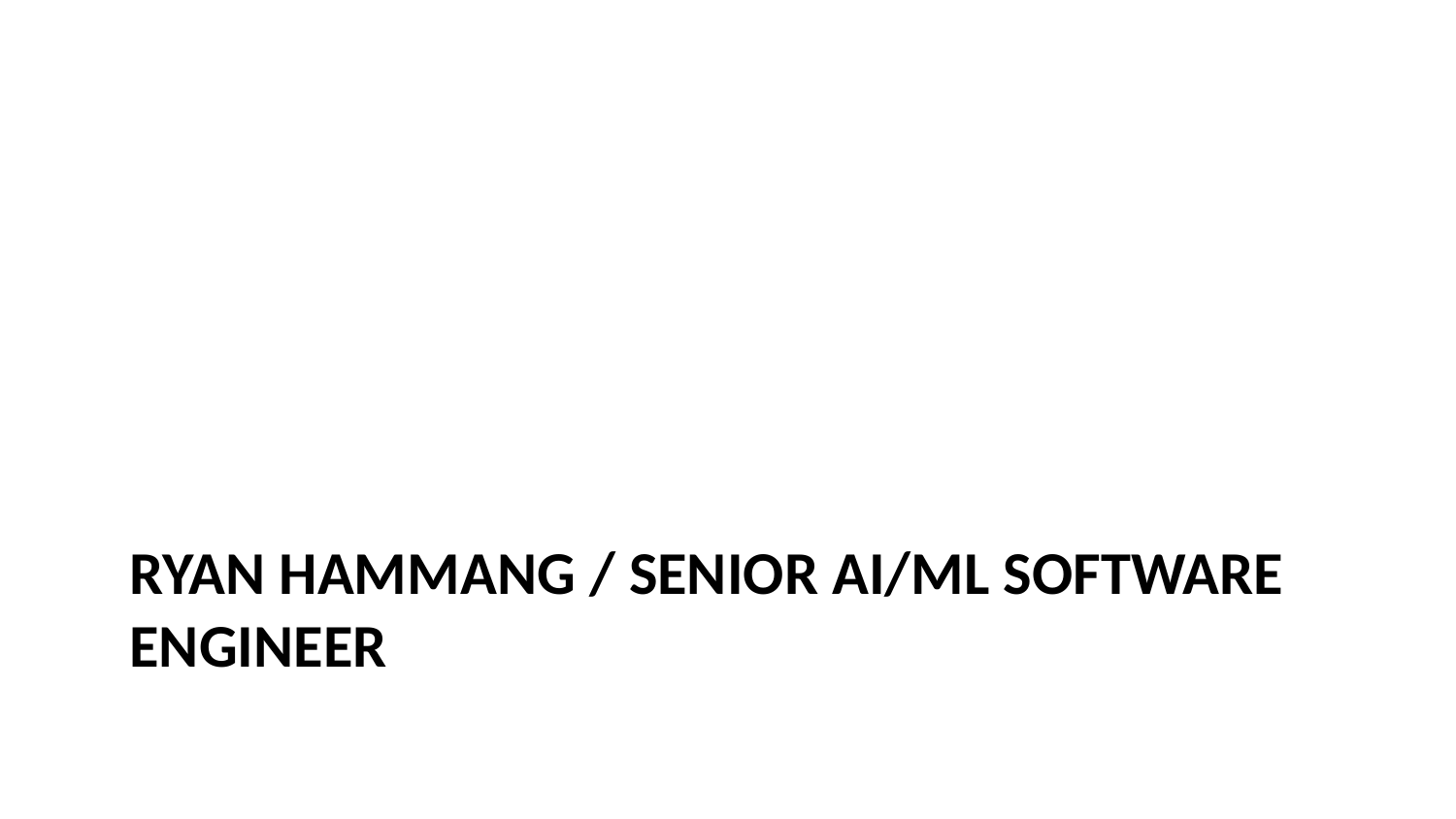

# Ryan Hammang / Senior AI/ML Software Engineer